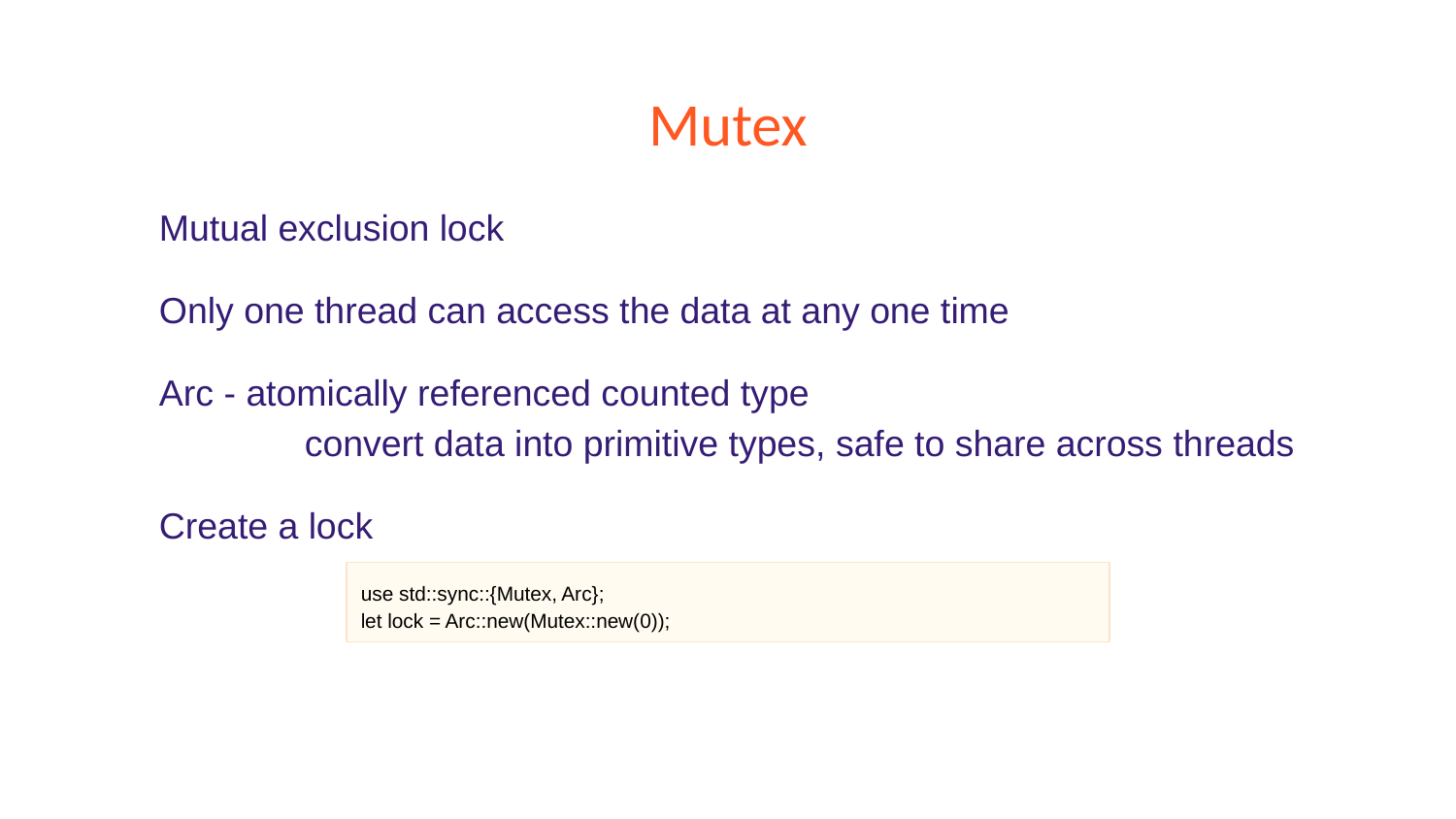

# Mutex
Mutual exclusion lock
Only one thread can access the data at any one time
Arc - atomically referenced counted type
	convert data into primitive types, safe to share across threads
Create a lock
use std::sync::{Mutex, Arc};
let lock = Arc::new(Mutex::new(0));